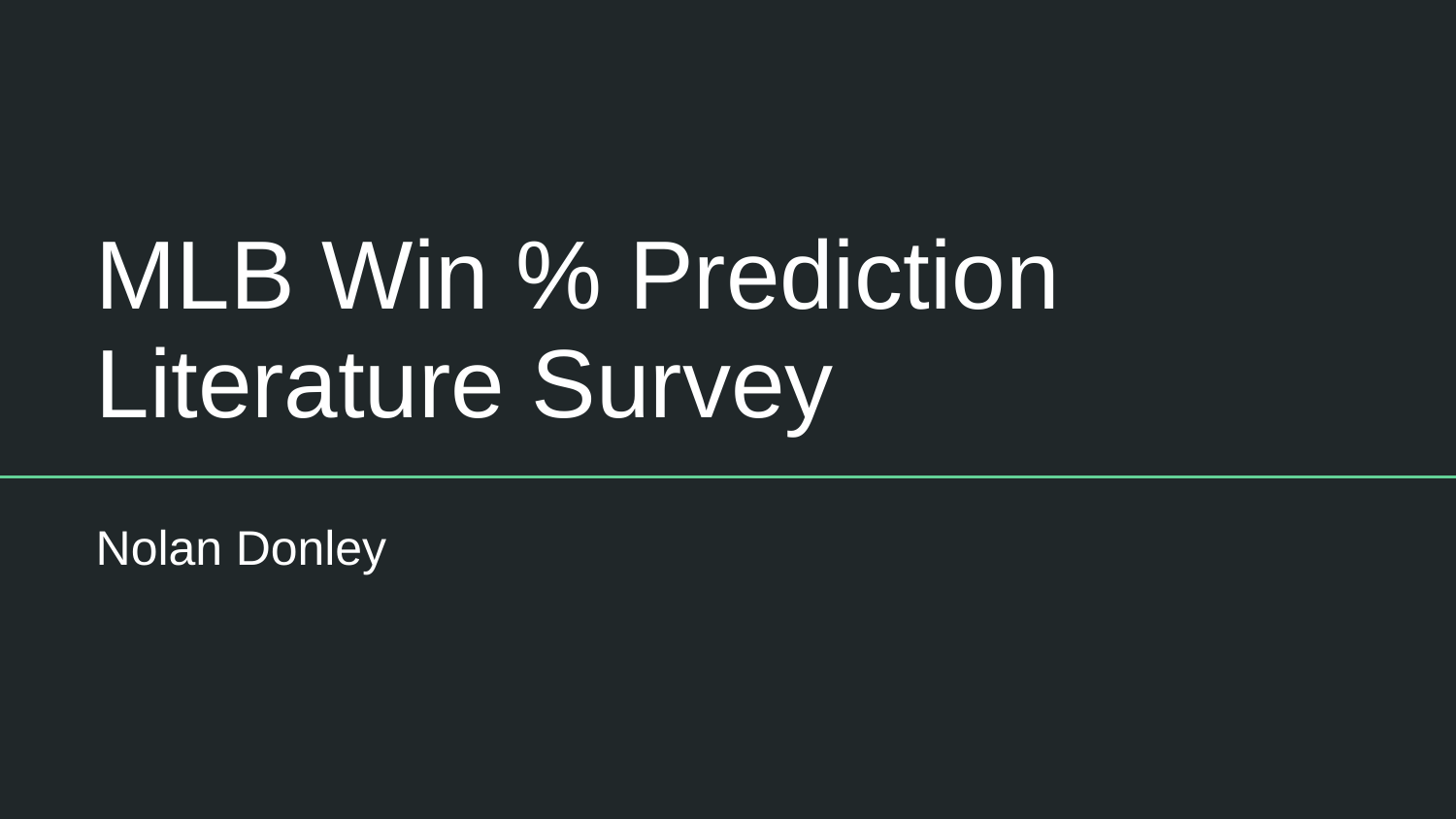

# MLB Win % Prediction Literature Survey
Nolan Donley